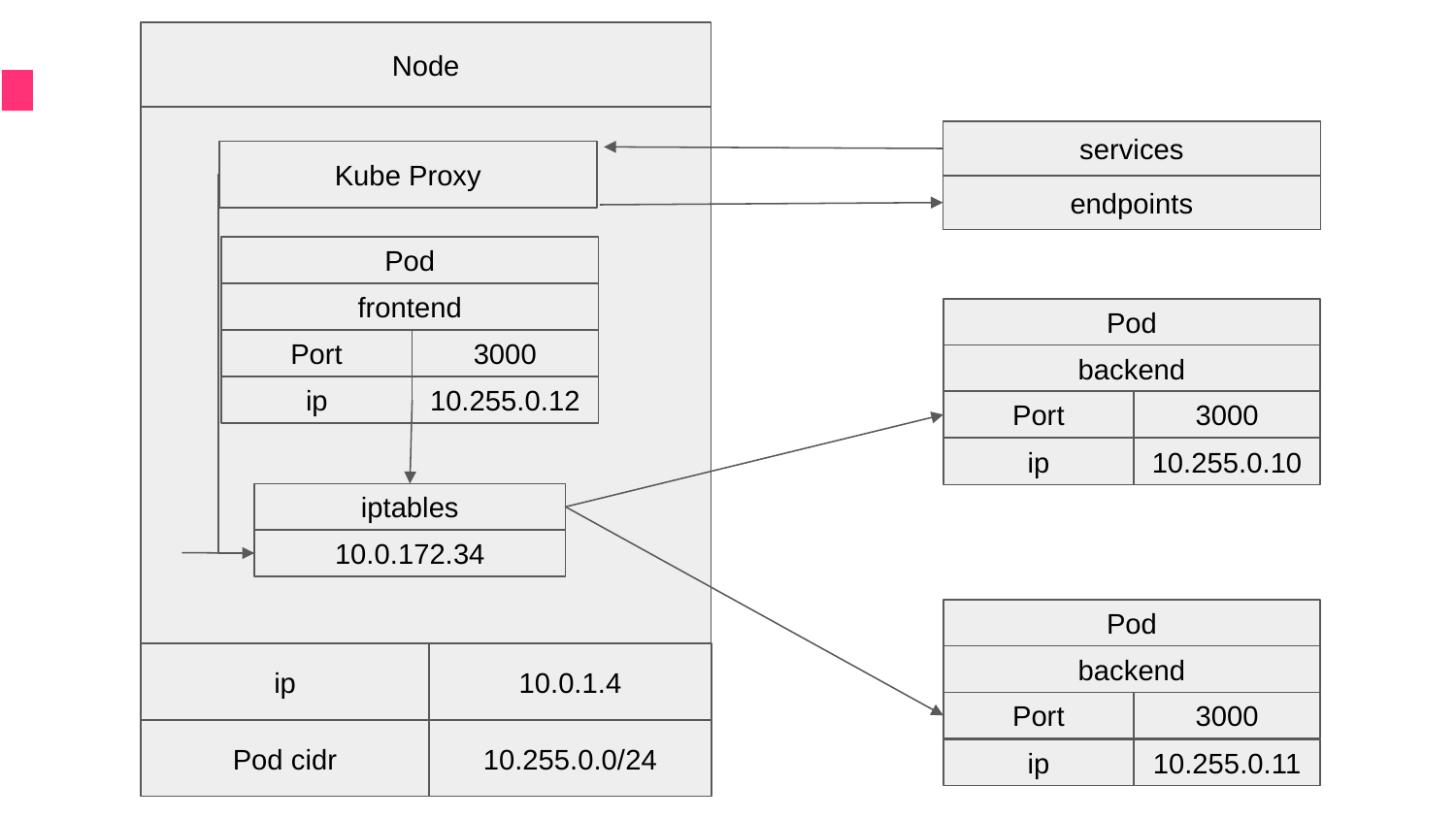

Node

10.0.1.4
10.255.0.0/24
ip
Pod cidr

services
endpoints
Kube Proxy
Pod
frontend
Port
3000
ip
10.255.0.12
Pod
backend
Port
3000
ip
10.255.0.10
Pod
backend
Port
3000
ip
10.255.0.11
iptables
10.0.172.34